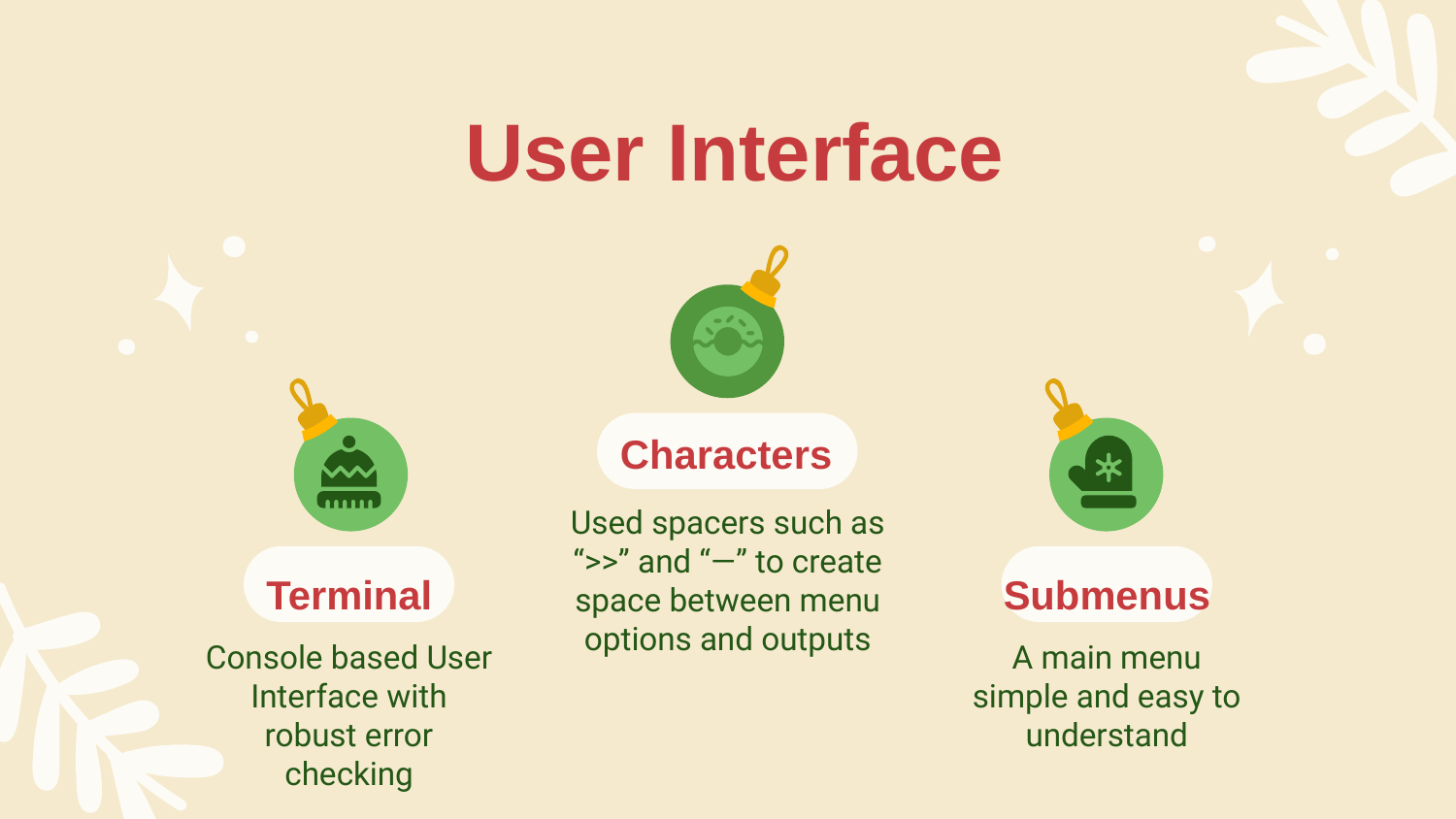

# User Interface

Characters

Used spacers such as “>>” and “—” to create space between menu options and outputs

Terminal
Submenus
A main menu simple and easy to understand
Console based User Interface with robust error checking